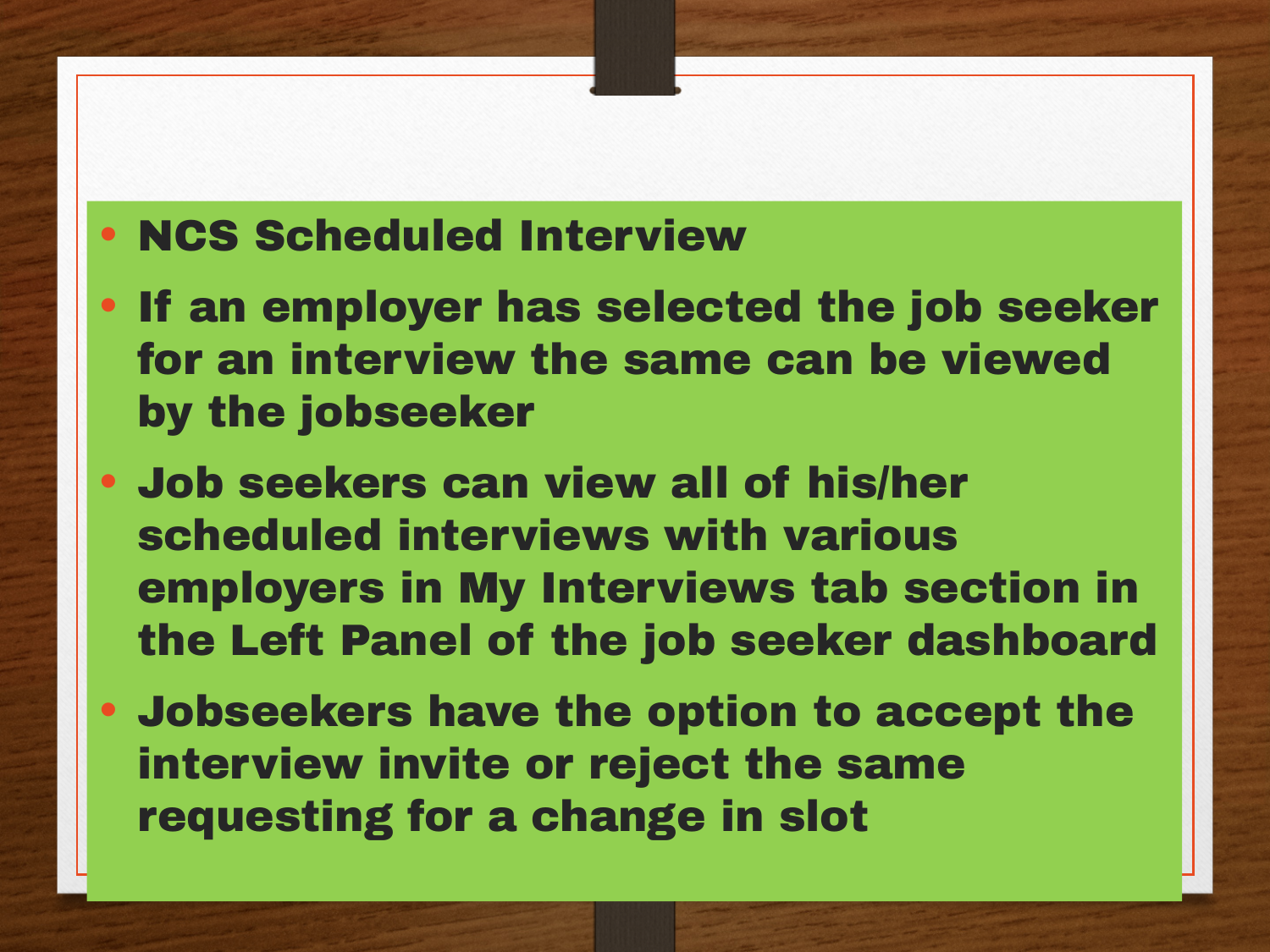

#
NCS Scheduled Interview
If an employer has selected the job seeker for an interview the same can be viewed by the jobseeker
Job seekers can view all of his/her scheduled interviews with various employers in My Interviews tab section in the Left Panel of the job seeker dashboard
Jobseekers have the option to accept the interview invite or reject the same requesting for a change in slot